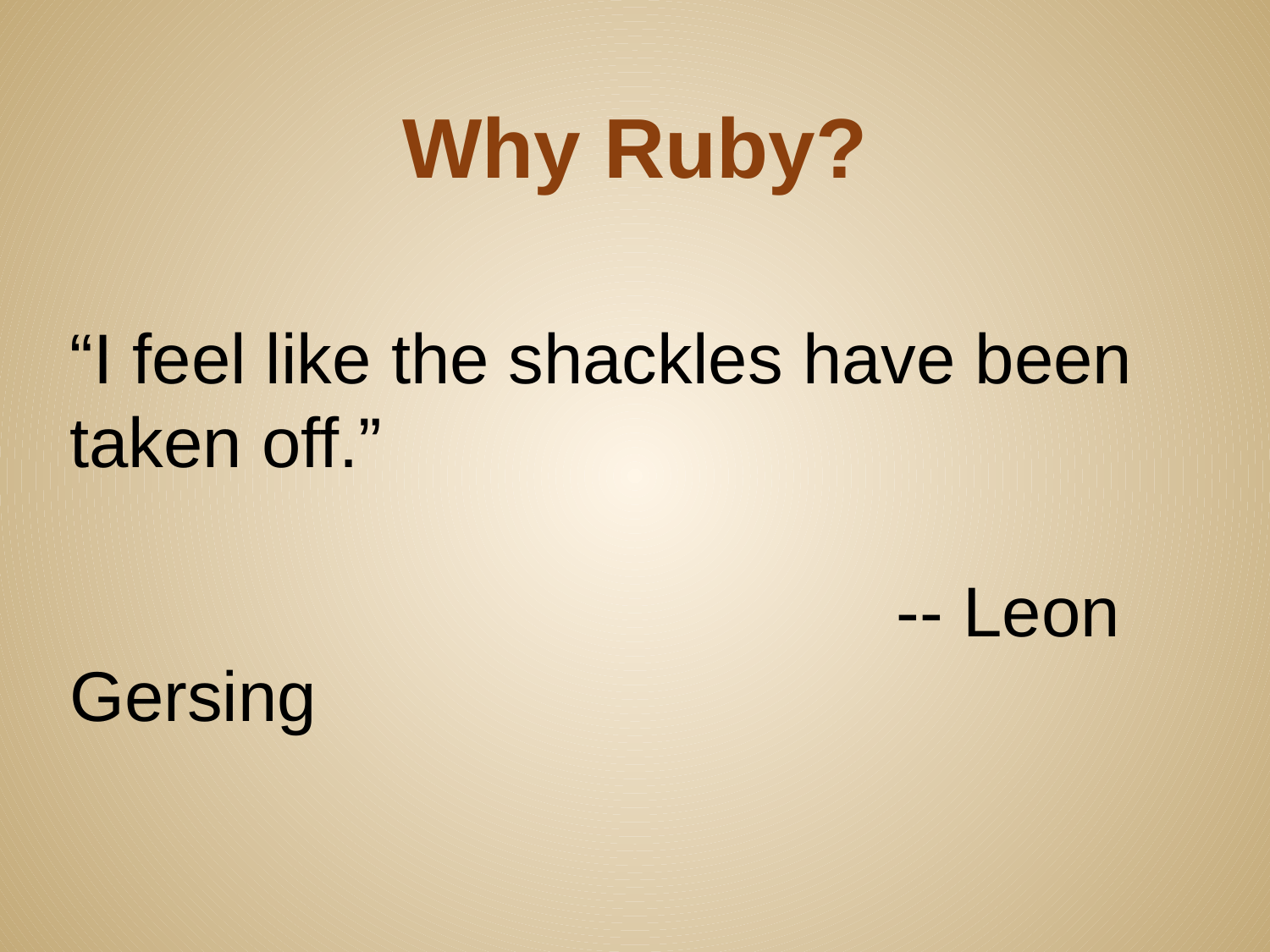

# Why Ruby?

“I feel like the shackles have been taken off.”

                                          -- Leon Gersing